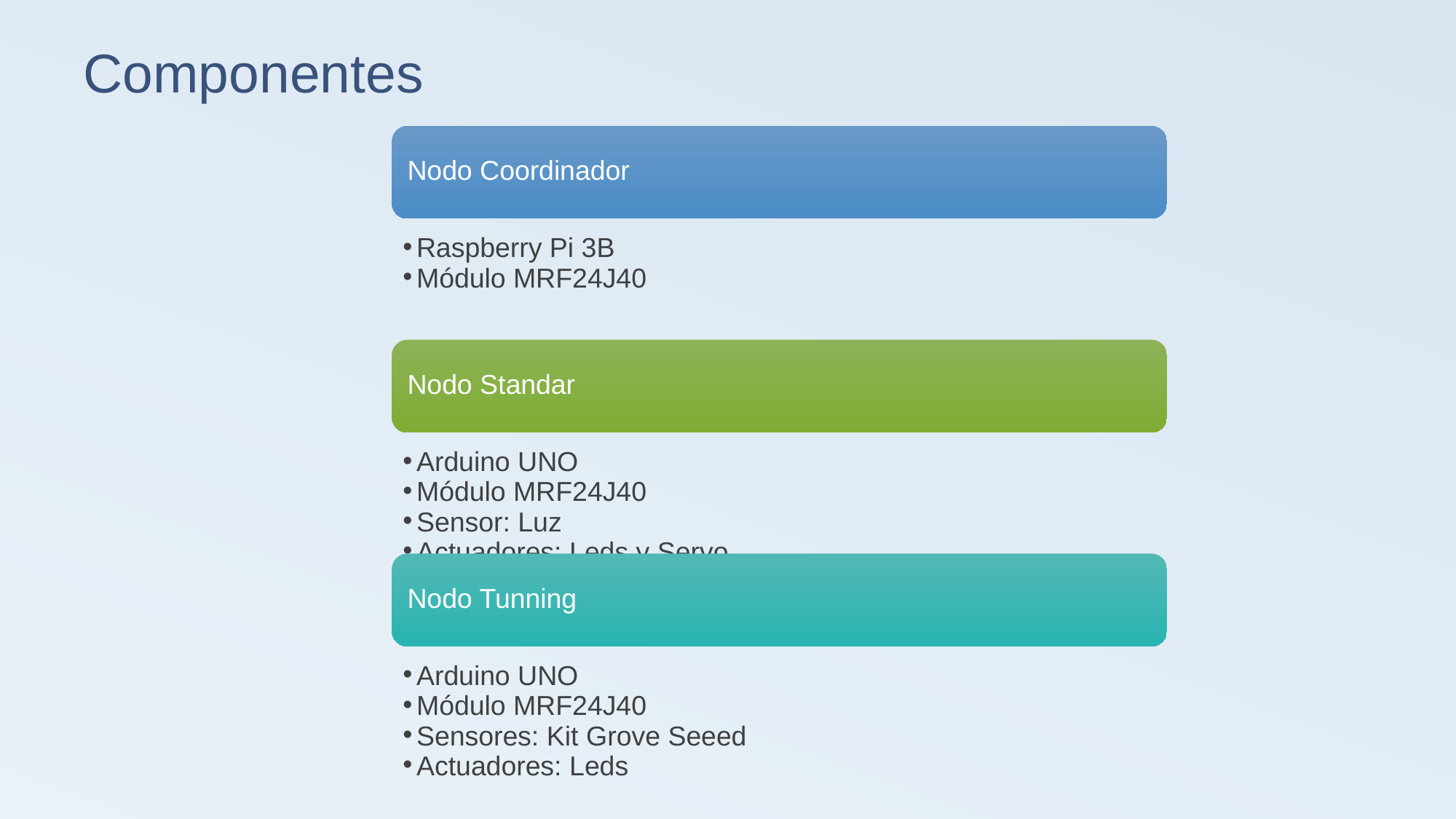

# Componentes
Nodo Coordinador
Raspberry Pi 3B
Módulo MRF24J40
Nodo Standar
Arduino UNO
Módulo MRF24J40
Sensor: Luz
Actuadores: Leds y Servo
Nodo Tunning
Arduino UNO
Módulo MRF24J40
Sensores: Kit Grove Seeed
Actuadores: Leds